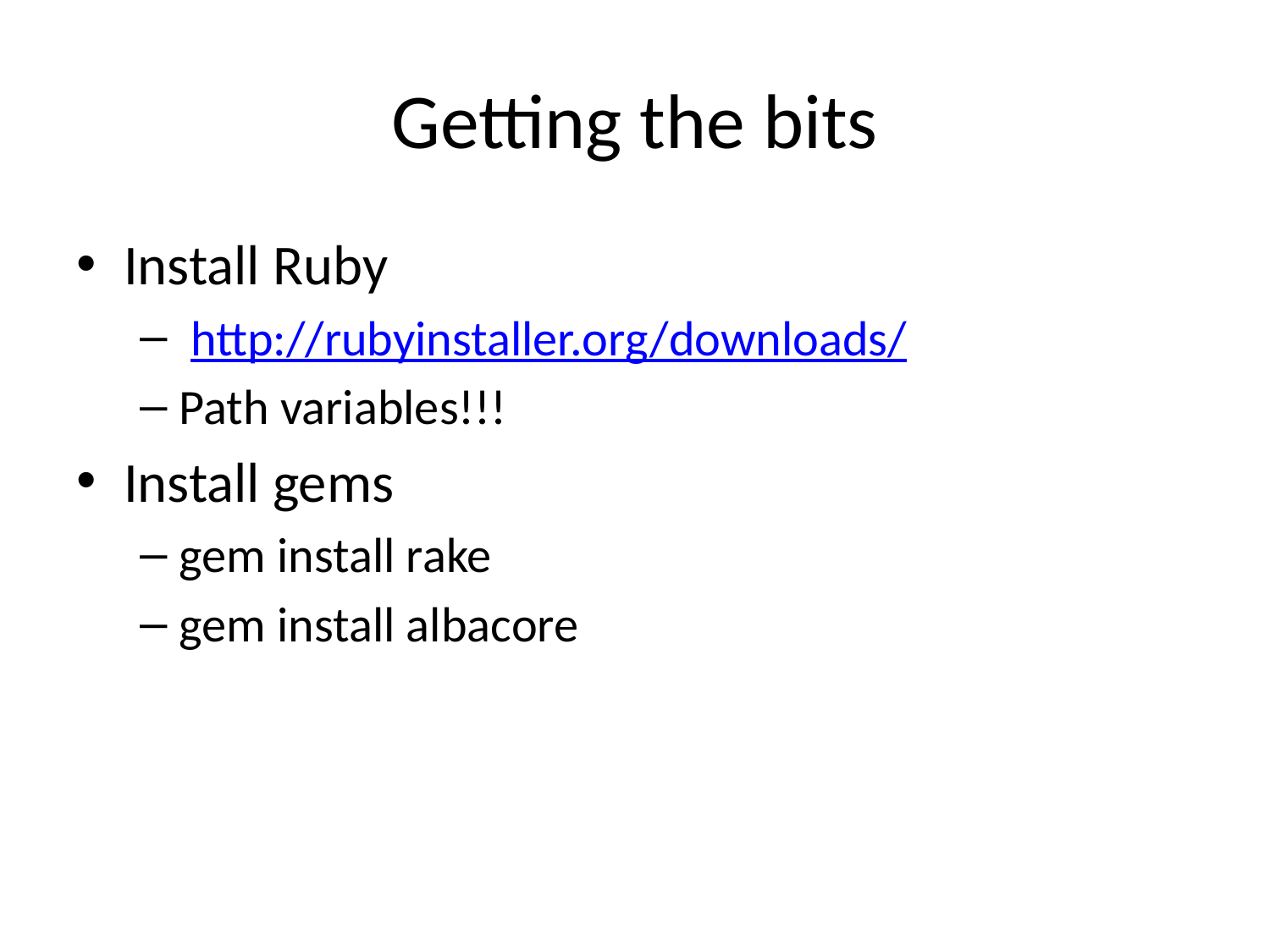

# Getting the bits
Install Ruby
 http://rubyinstaller.org/downloads/
Path variables!!!
Install gems
gem install rake
gem install albacore